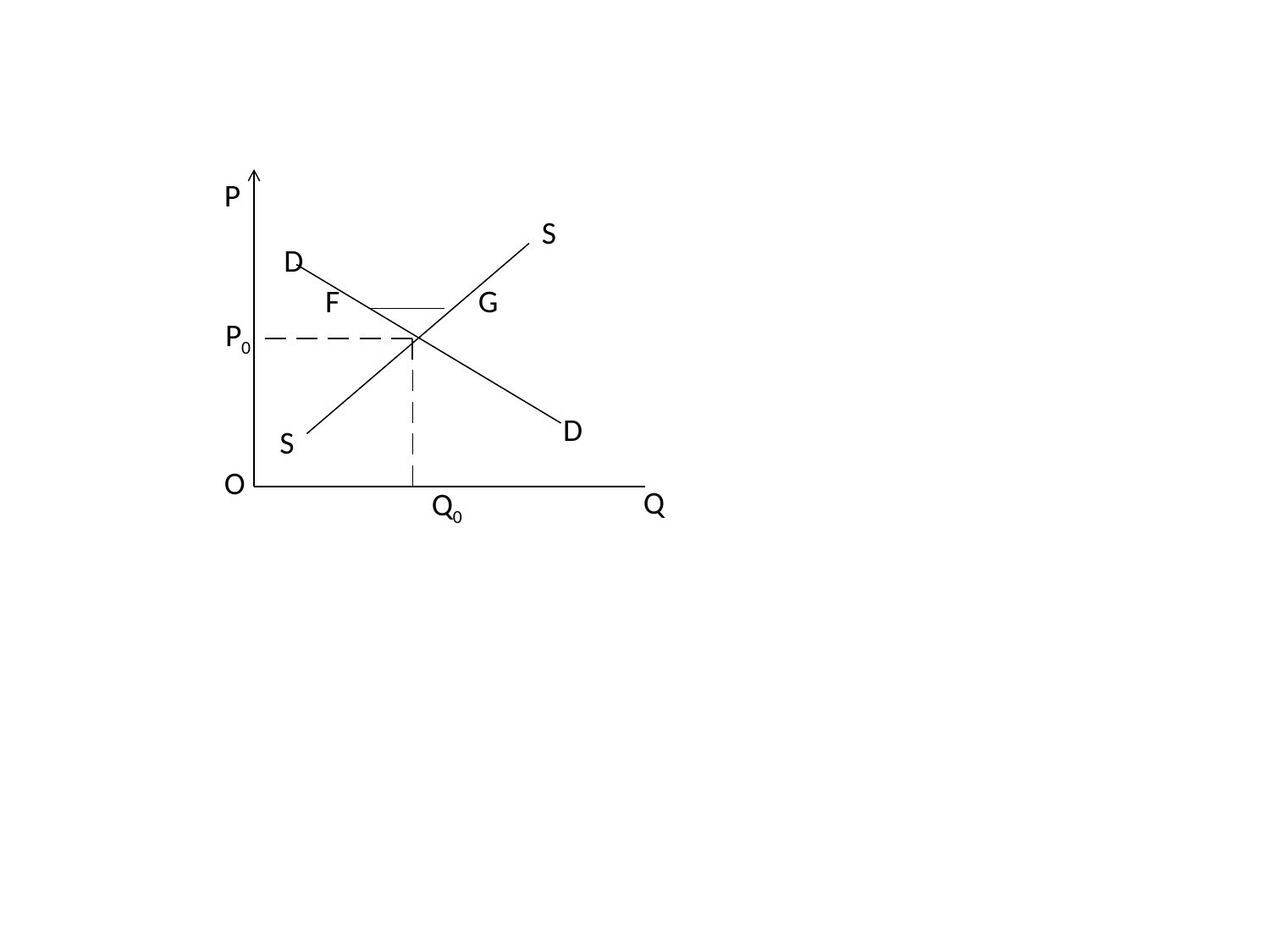

P
S
D
F
G
P0
D
S
O
Q
Q0